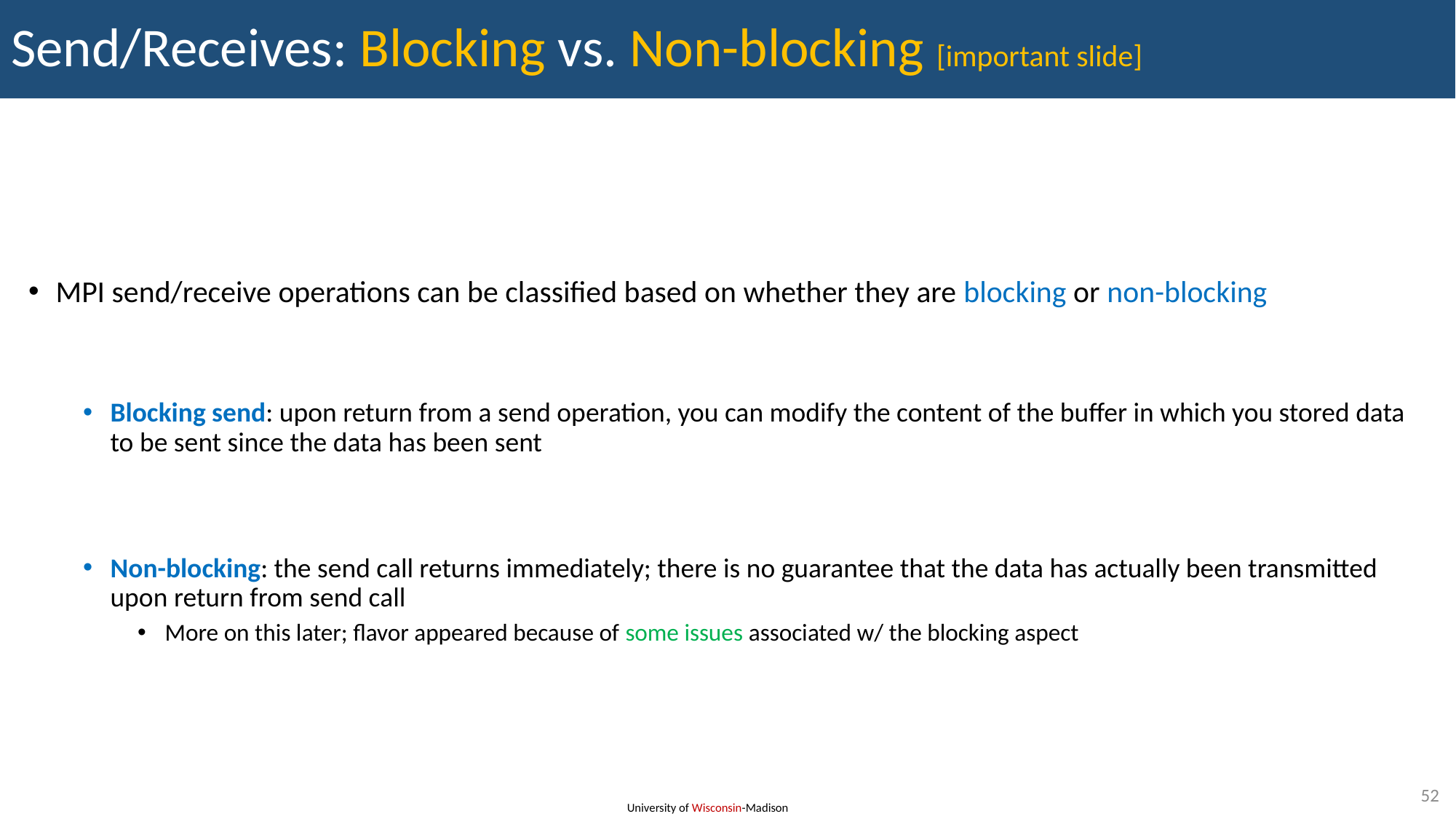

# Send/Receives: Blocking vs. Non-blocking [important slide]

MPI send/receive operations can be classified based on whether they are blocking or non-blocking

Blocking send: upon return from a send operation, you can modify the content of the buffer in which you stored data to be sent since the data has been sent

Non-blocking: the send call returns immediately; there is no guarantee that the data has actually been transmitted upon return from send call
More on this later; flavor appeared because of some issues associated w/ the blocking aspect
52